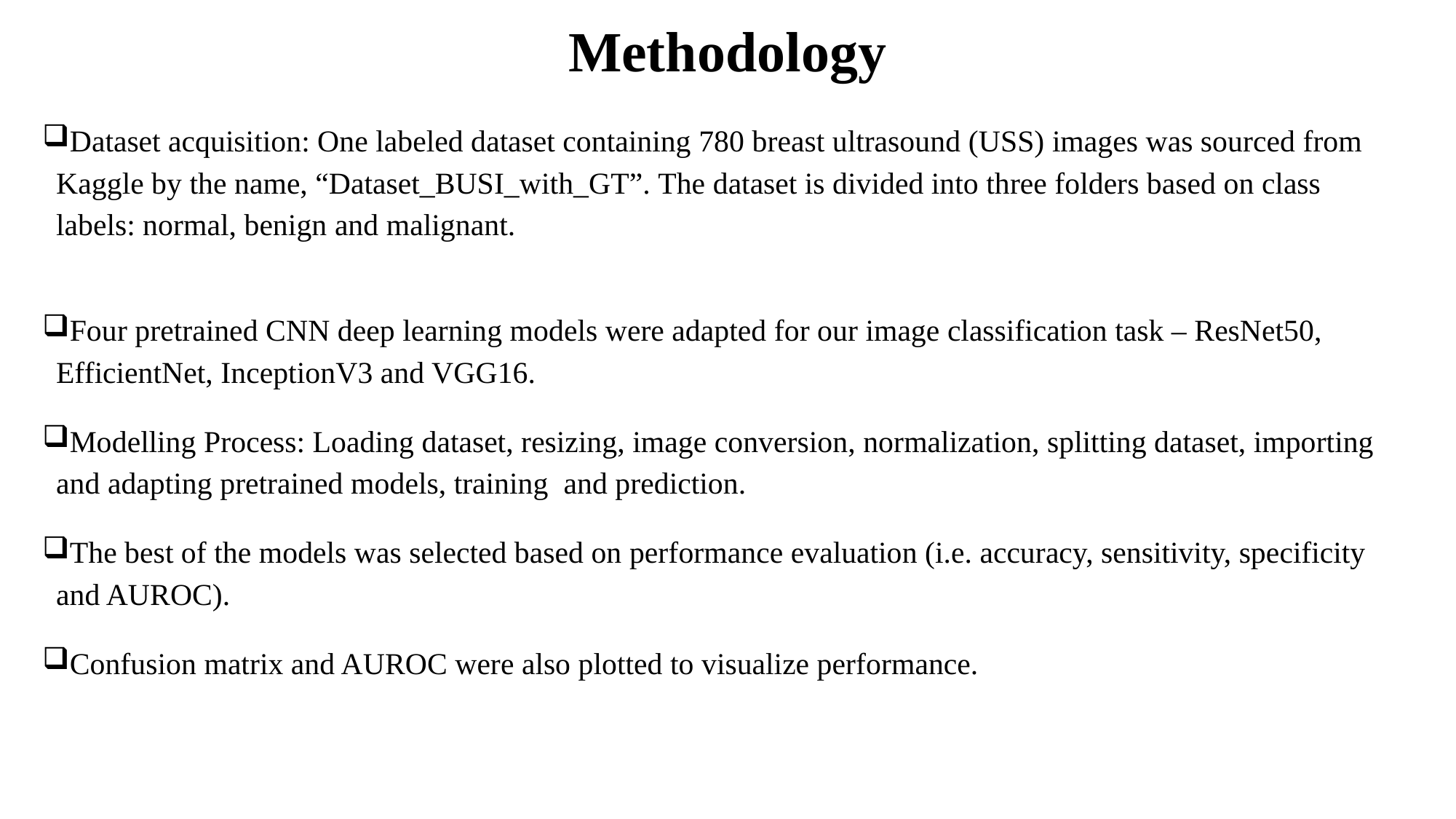

# Methodology
Dataset acquisition: One labeled dataset containing 780 breast ultrasound (USS) images was sourced from Kaggle by the name, “Dataset_BUSI_with_GT”. The dataset is divided into three folders based on class labels: normal, benign and malignant.
Four pretrained CNN deep learning models were adapted for our image classification task – ResNet50, EfficientNet, InceptionV3 and VGG16.
Modelling Process: Loading dataset, resizing, image conversion, normalization, splitting dataset, importing and adapting pretrained models, training  and prediction.
The best of the models was selected based on performance evaluation (i.e. accuracy, sensitivity, specificity and AUROC).
Confusion matrix and AUROC were also plotted to visualize performance.